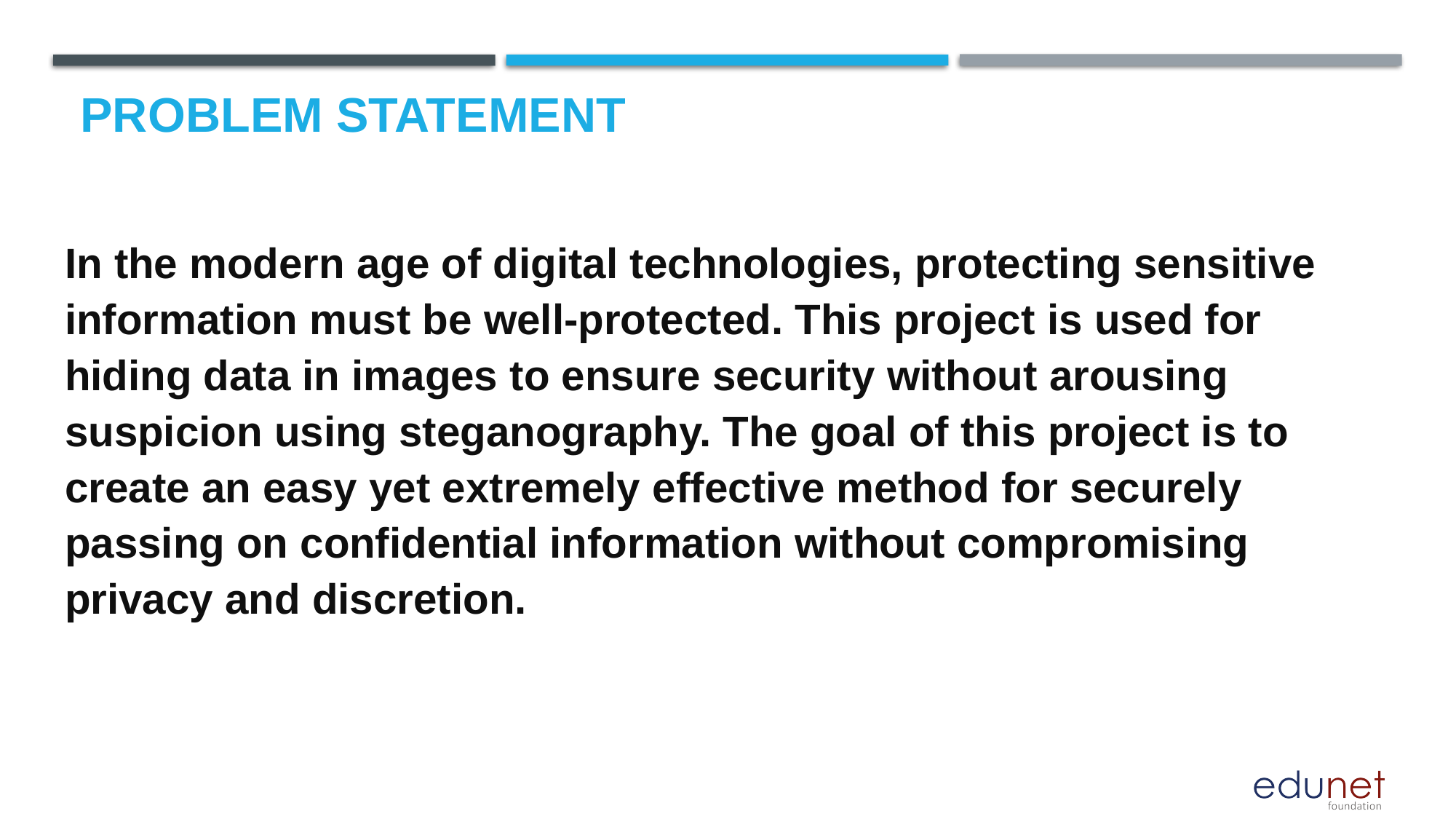

# Problem Statement
In the modern age of digital technologies, protecting sensitive information must be well-protected. This project is used for hiding data in images to ensure security without arousing suspicion using steganography. The goal of this project is to create an easy yet extremely effective method for securely passing on confidential information without compromising privacy and discretion.